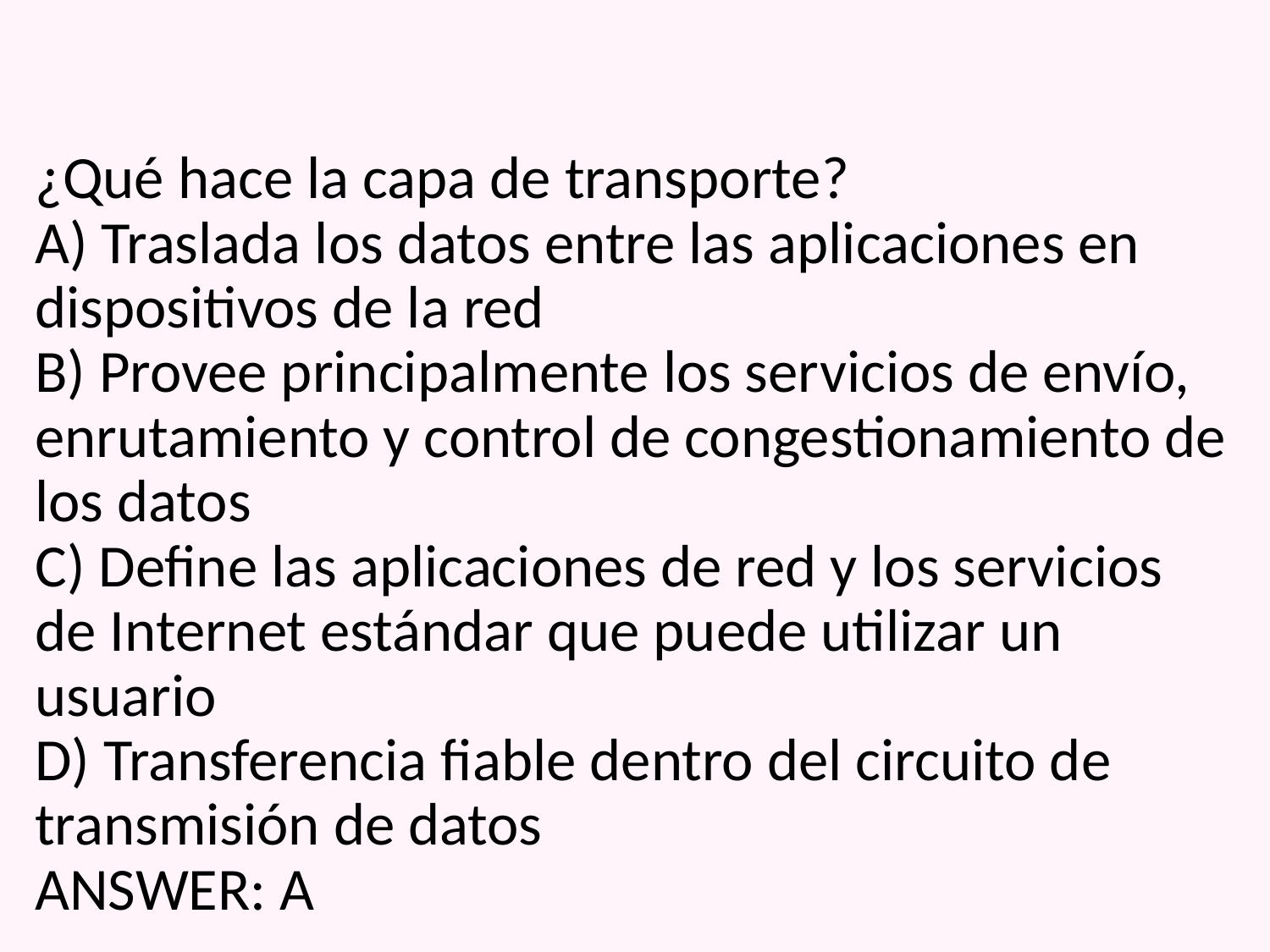

# ¿Qué hace la capa de transporte? A) Traslada los datos entre las aplicaciones en dispositivos de la red B) Provee principalmente los servicios de envío, enrutamiento y control de congestionamiento de los datos C) Define las aplicaciones de red y los servicios de Internet estándar que puede utilizar un usuario D) Transferencia fiable dentro del circuito de transmisión de datos ANSWER: A